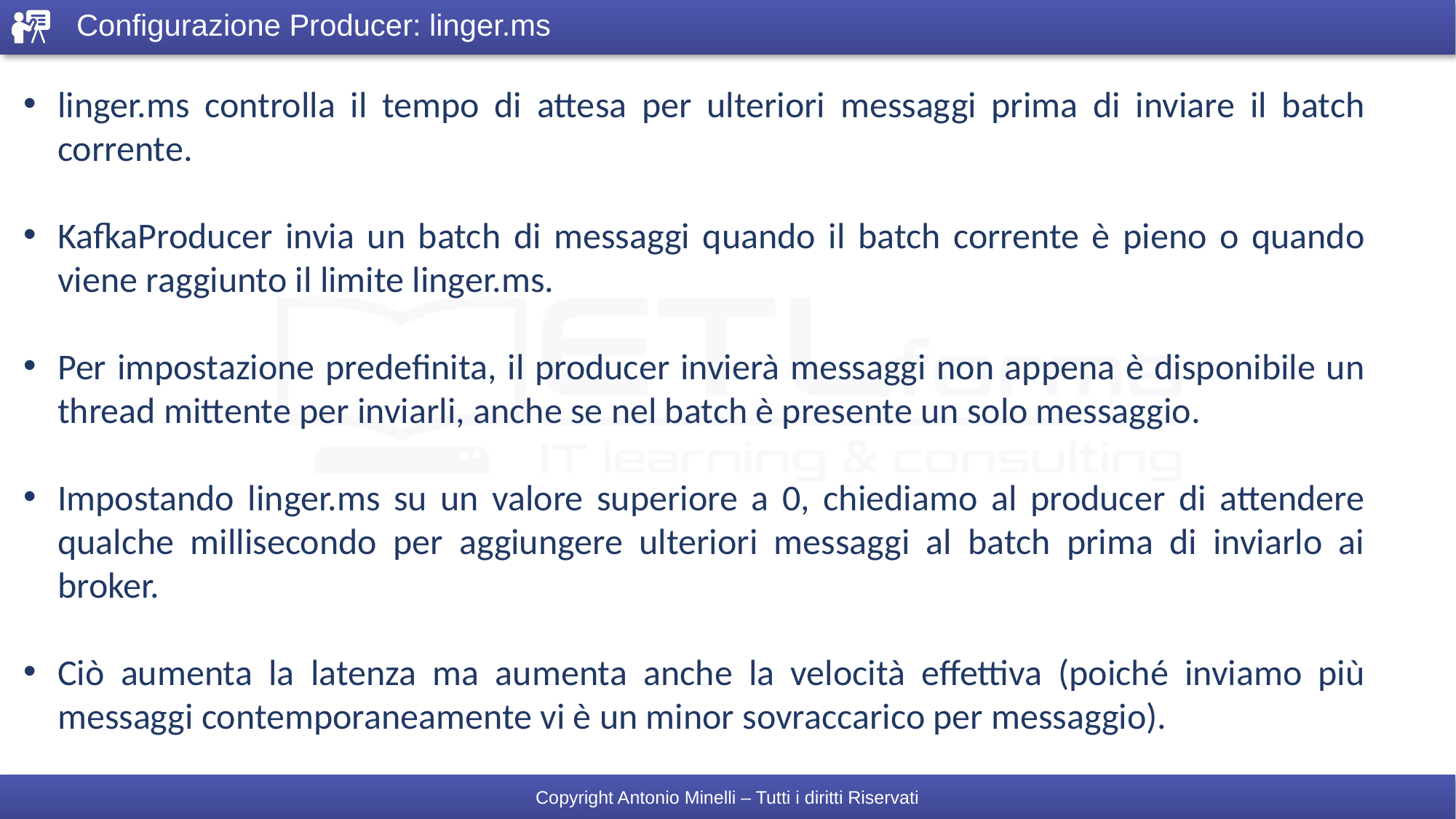

# Configurazione Producer: linger.ms
linger.ms controlla il tempo di attesa per ulteriori messaggi prima di inviare il batch corrente.

KafkaProducer invia un batch di messaggi quando il batch corrente è pieno o quando viene raggiunto il limite linger.ms.

Per impostazione predefinita, il producer invierà messaggi non appena è disponibile un thread mittente per inviarli, anche se nel batch è presente un solo messaggio.

Impostando linger.ms su un valore superiore a 0, chiediamo al producer di attendere qualche millisecondo per aggiungere ulteriori messaggi al batch prima di inviarlo ai broker.

Ciò aumenta la latenza ma aumenta anche la velocità effettiva (poiché inviamo più messaggi contemporaneamente vi è un minor sovraccarico per messaggio).